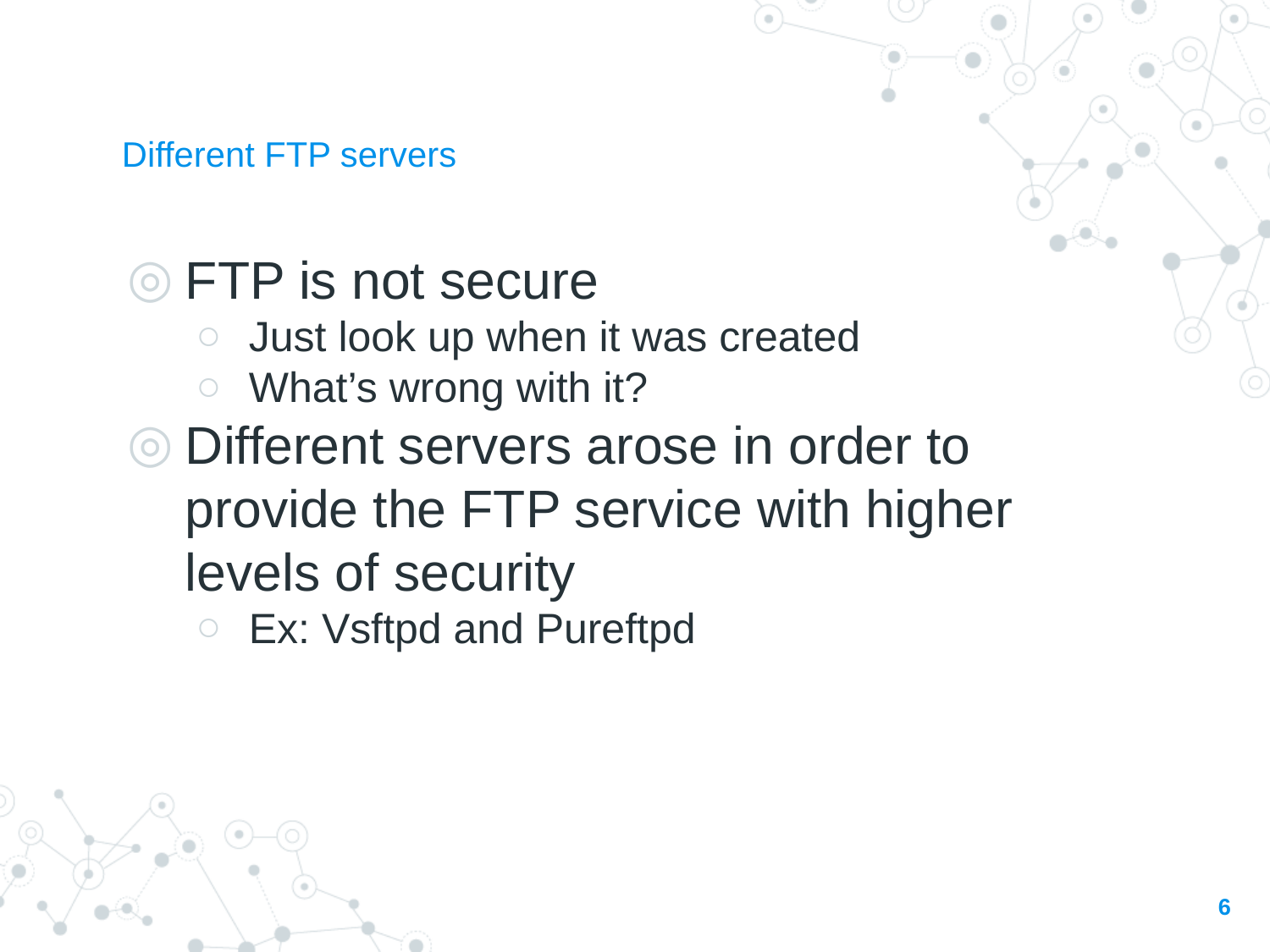

# Different FTP servers
FTP is not secure
Just look up when it was created
What’s wrong with it?
Different servers arose in order to provide the FTP service with higher levels of security
Ex: Vsftpd and Pureftpd
6